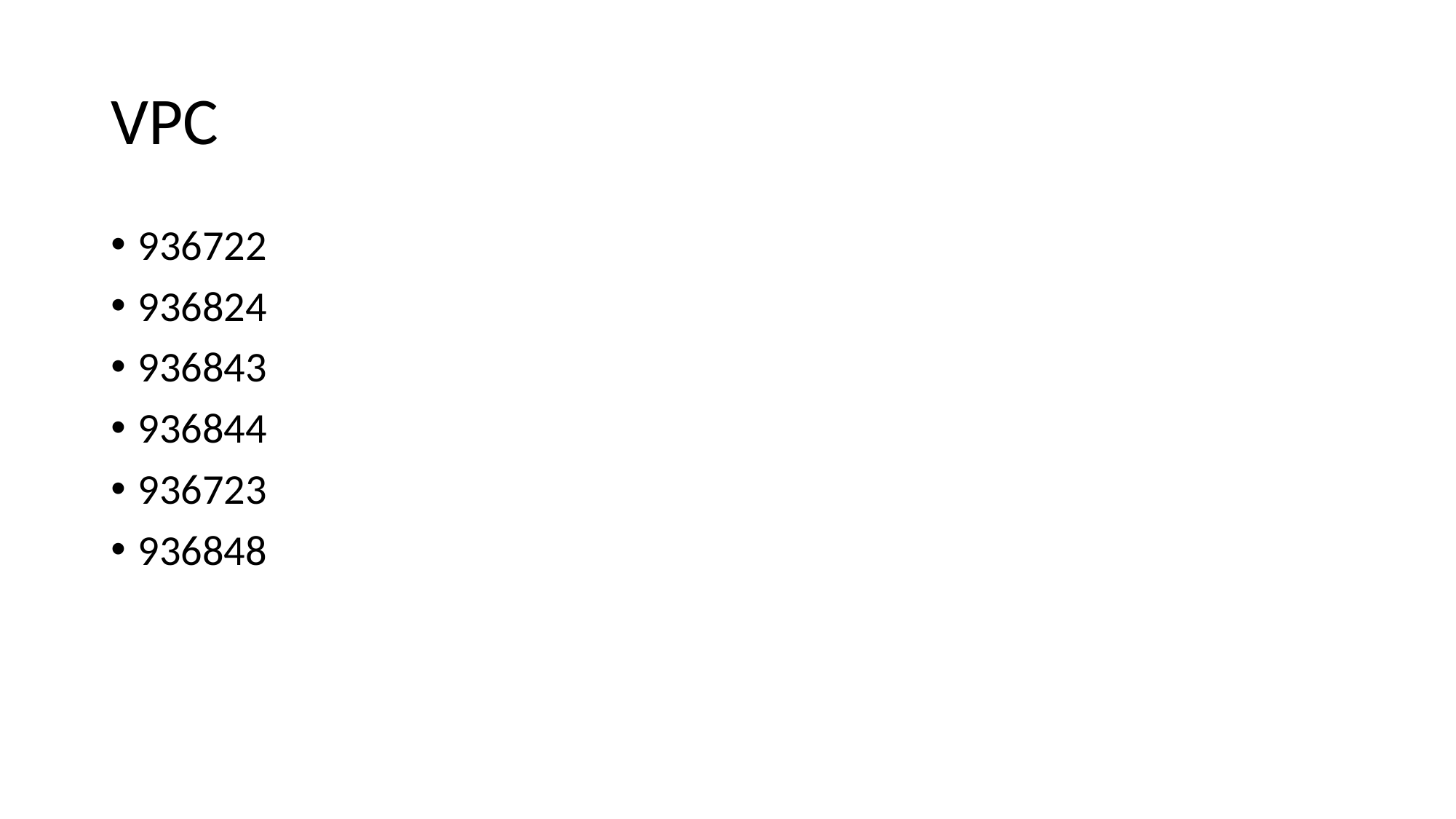

# VPC
936722
936824
936843
936844
936723
936848